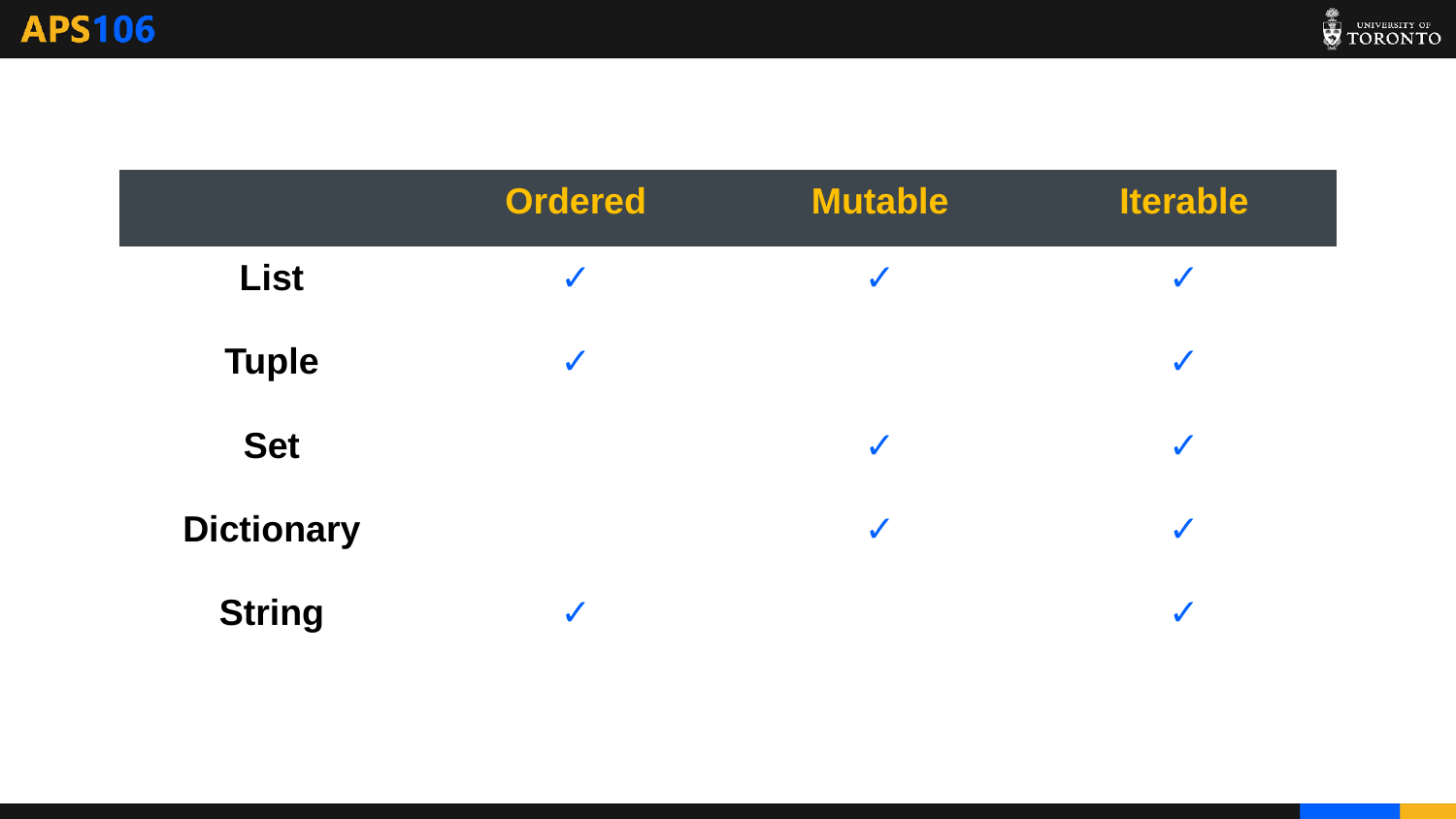

|  | Ordered | Mutable | Iterable |
| --- | --- | --- | --- |
| List | ✓ | ✓ | ✓ |
| Tuple | ✓ |  | ✓ |
| Set |  | ✓ | ✓ |
| Dictionary |  | ✓ | ✓ |
| String | ✓ |  | ✓ |